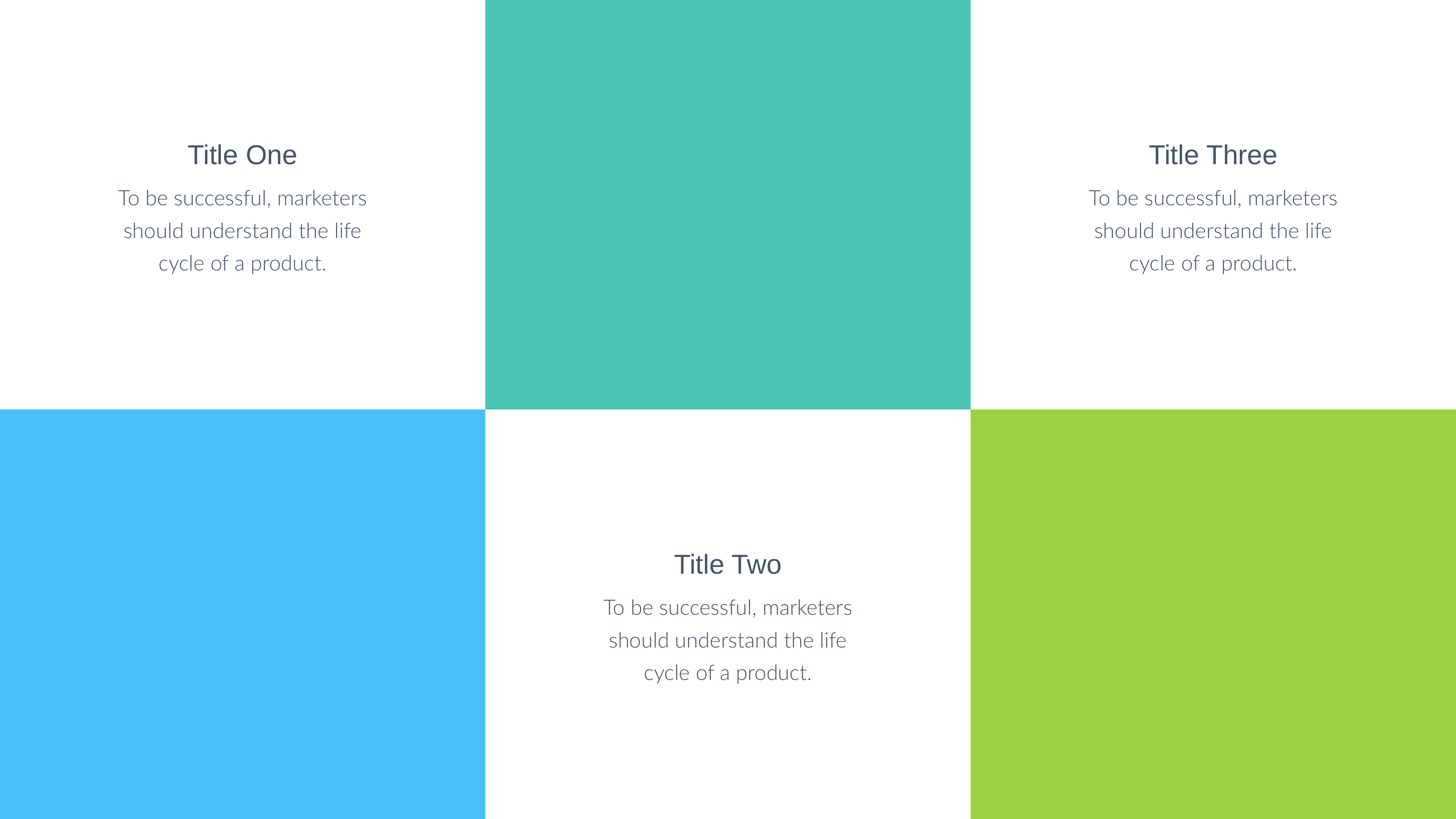

Title One
To be successful, marketers should understand the life cycle of a product.
Title Three
To be successful, marketers should understand the life cycle of a product.

Title Two
To be successful, marketers should understand the life cycle of a product.